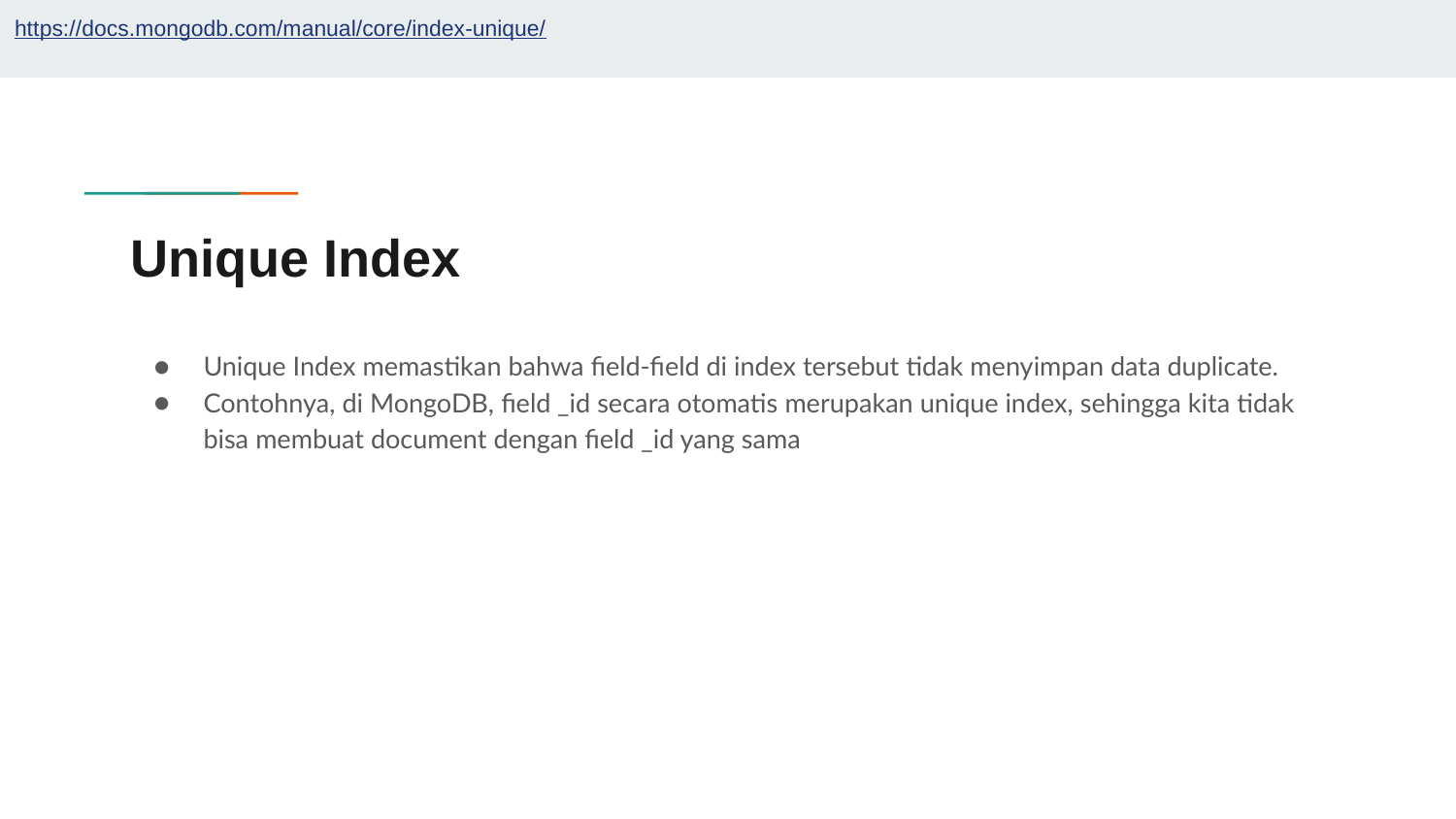

https://docs.mongodb.com/manual/core/index-unique/
# Unique Index
Unique Index memastikan bahwa field-field di index tersebut tidak menyimpan data duplicate.
Contohnya, di MongoDB, field _id secara otomatis merupakan unique index, sehingga kita tidak bisa membuat document dengan field _id yang sama